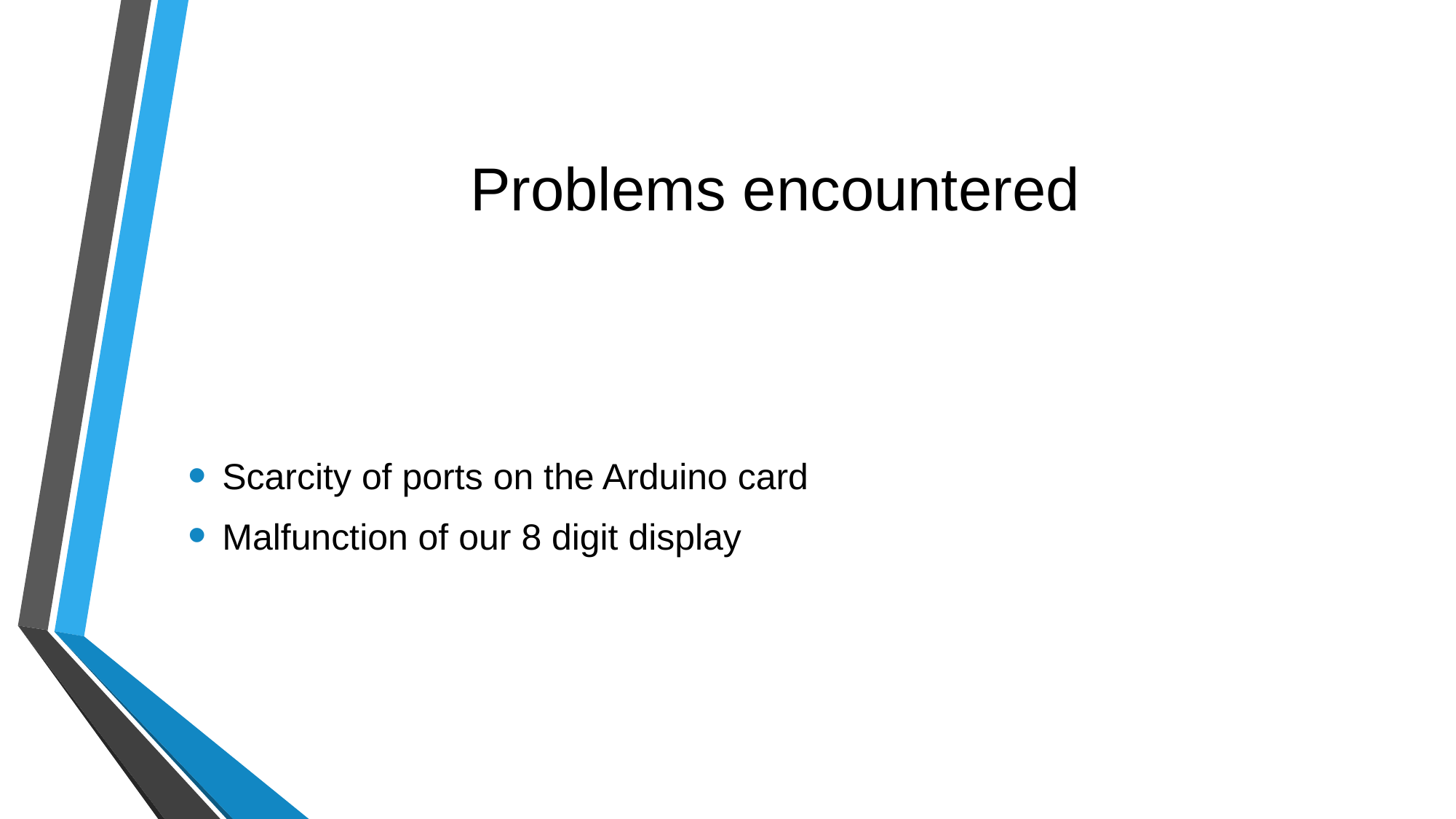

# Problems encountered
Scarcity of ports on the Arduino card
Malfunction of our 8 digit display